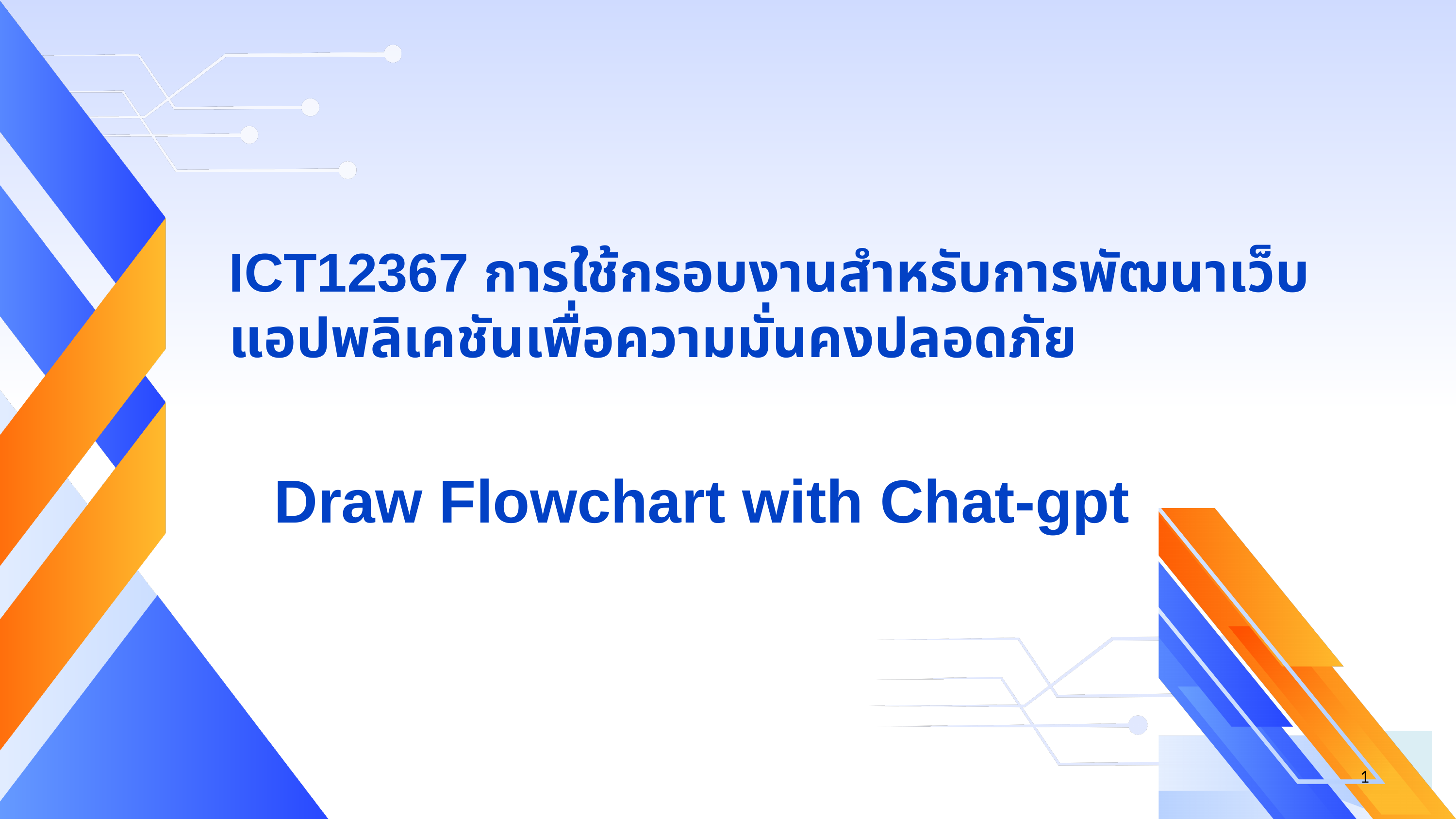

ICT12367 การใช้กรอบงานสำหรับการพัฒนาเว็บแอปพลิเคชันเพื่อความมั่นคงปลอดภัย
Draw Flowchart with Chat-gpt

1